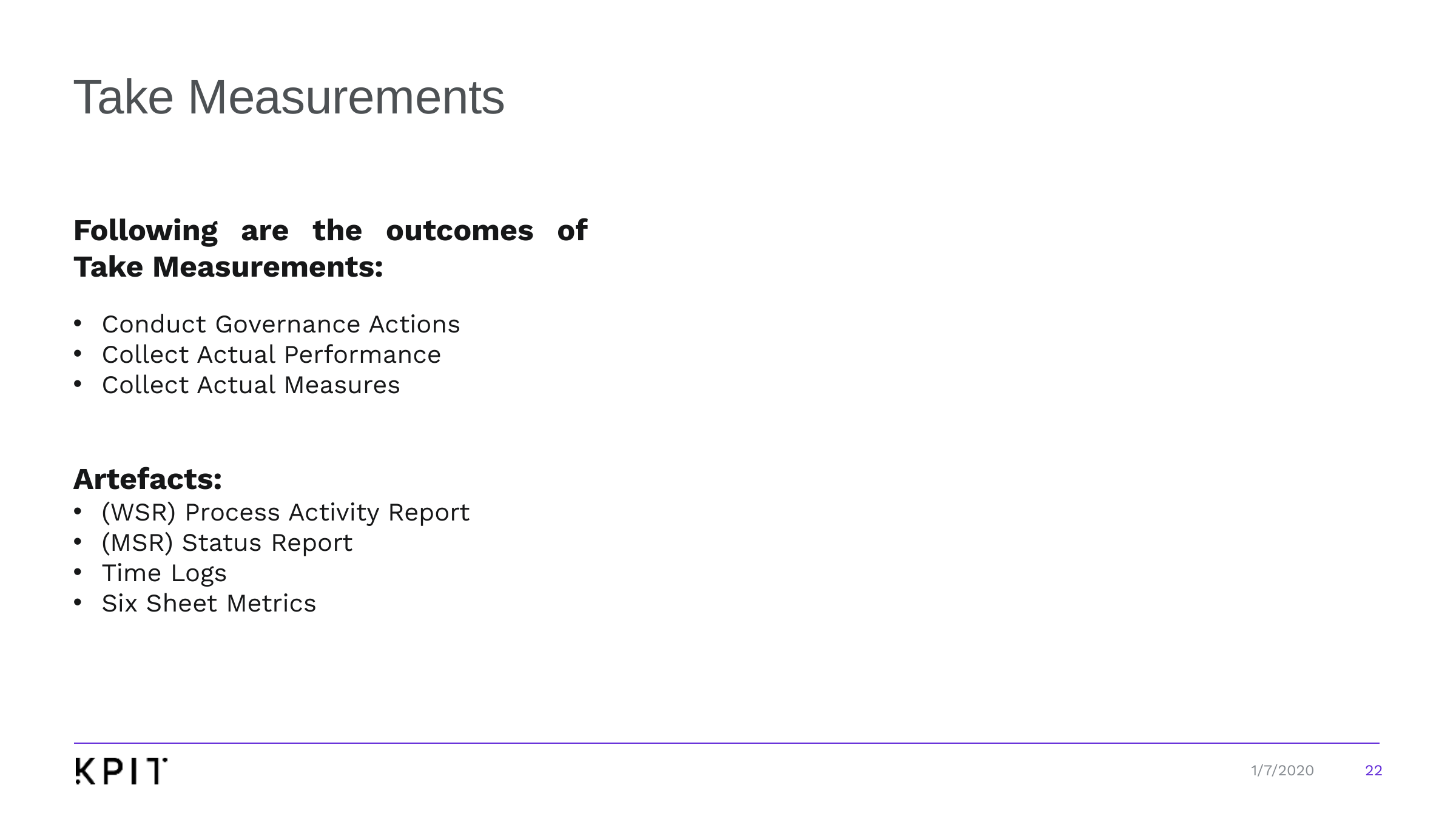

# Take Measurements
Following are the outcomes of Take Measurements:

Conduct Governance Actions
Collect Actual Performance
Collect Actual Measures

Artefacts:
(WSR) Process Activity Report
(MSR) Status Report
Time Logs
Six Sheet Metrics
22
1/7/2020